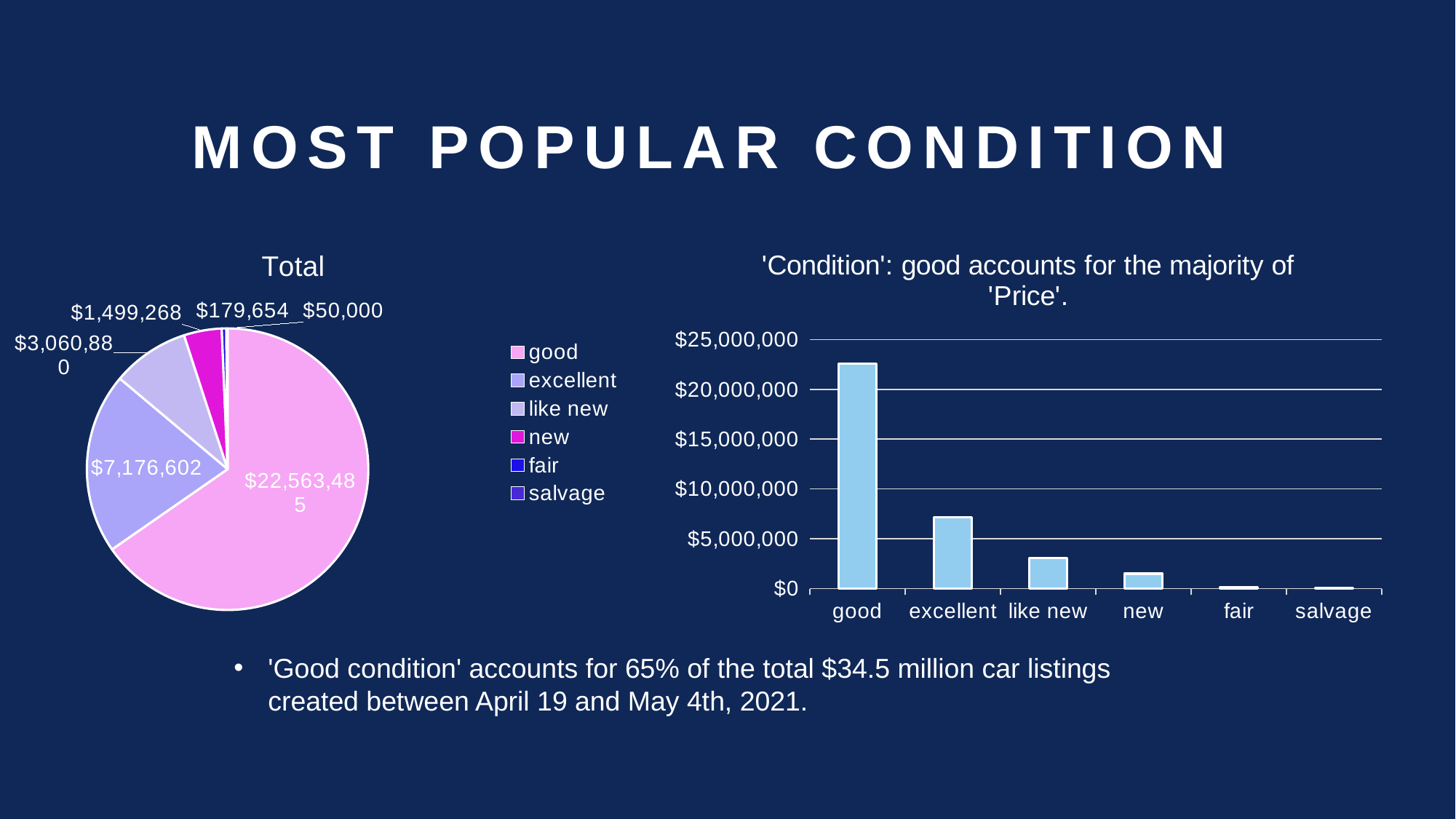

# Most Popular Condition

### Chart:

| Category | Total |
|---|---|
| good | 22563485.0 |
| excellent | 7176602.0 |
| like new | 3060880.0 |
| new | 1499268.0 |
| fair | 179654.0 |
| salvage | 50000.0 |

### Chart: 'Condition': good accounts for the majority of 'Price'.

| Category | Total |
|---|---|
| good | 22563485.0 |
| excellent | 7176602.0 |
| like new | 3060880.0 |
| new | 1499268.0 |
| fair | 179654.0 |
| salvage | 50000.0 |
'Good condition' accounts for 65% of the total $34.5 million car listings created between April 19 and May 4th, 2021.